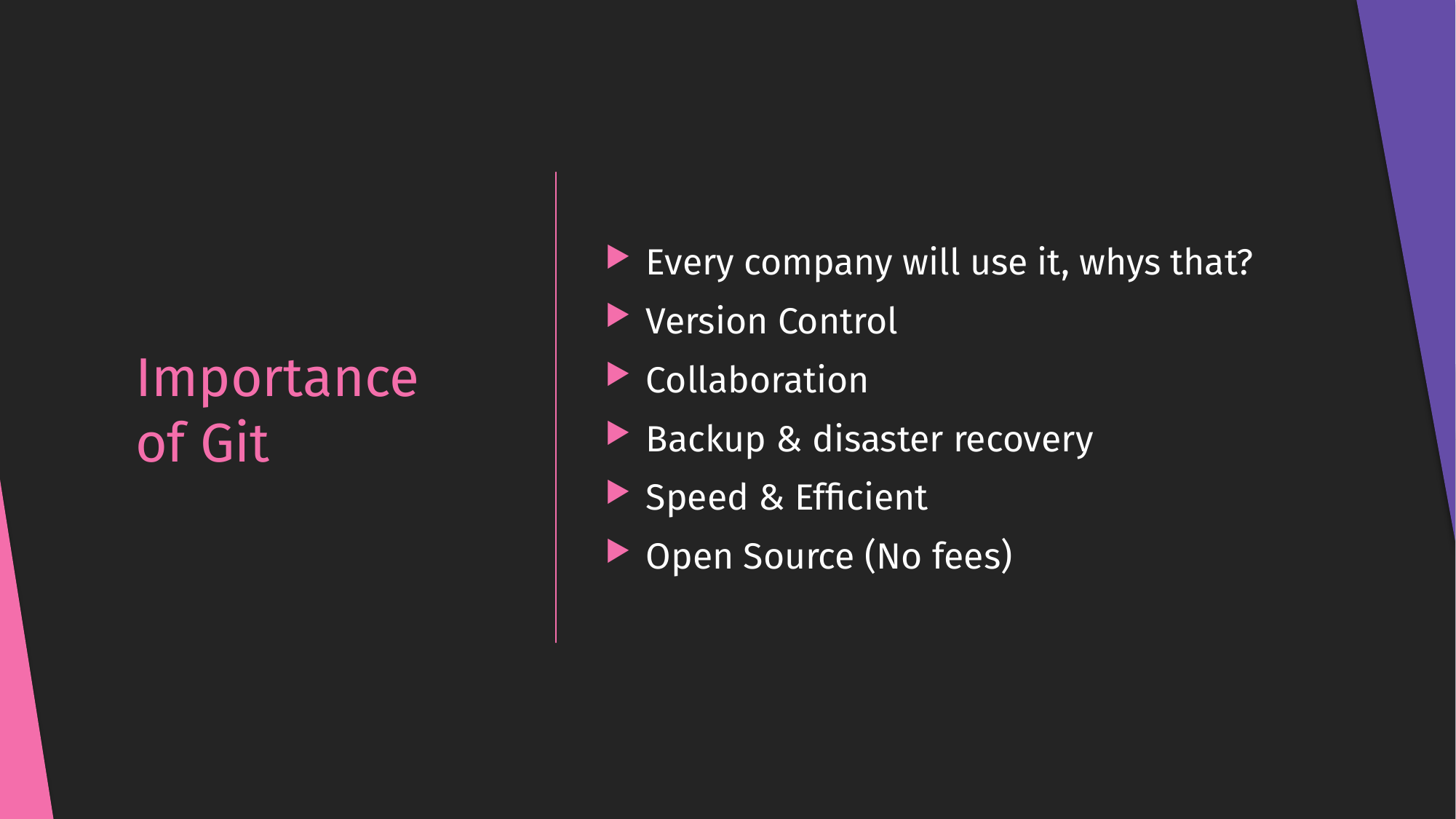

Every company will use it, whys that?
Version Control
Collaboration
Backup & disaster recovery
Speed & Efficient
Open Source (No fees)
# Importance of Git